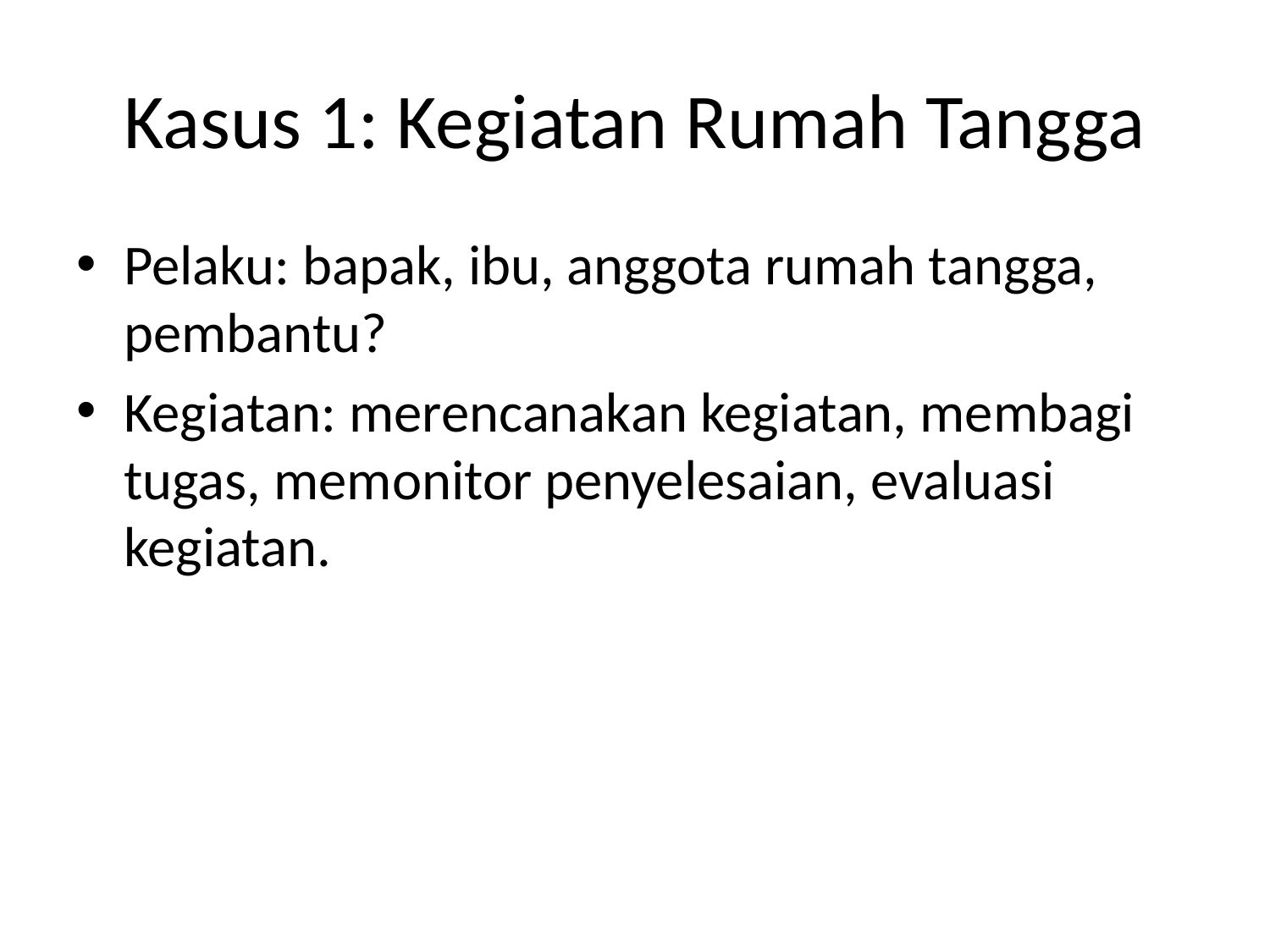

# Kasus 1: Kegiatan Rumah Tangga
Pelaku: bapak, ibu, anggota rumah tangga, pembantu?
Kegiatan: merencanakan kegiatan, membagi tugas, memonitor penyelesaian, evaluasi kegiatan.